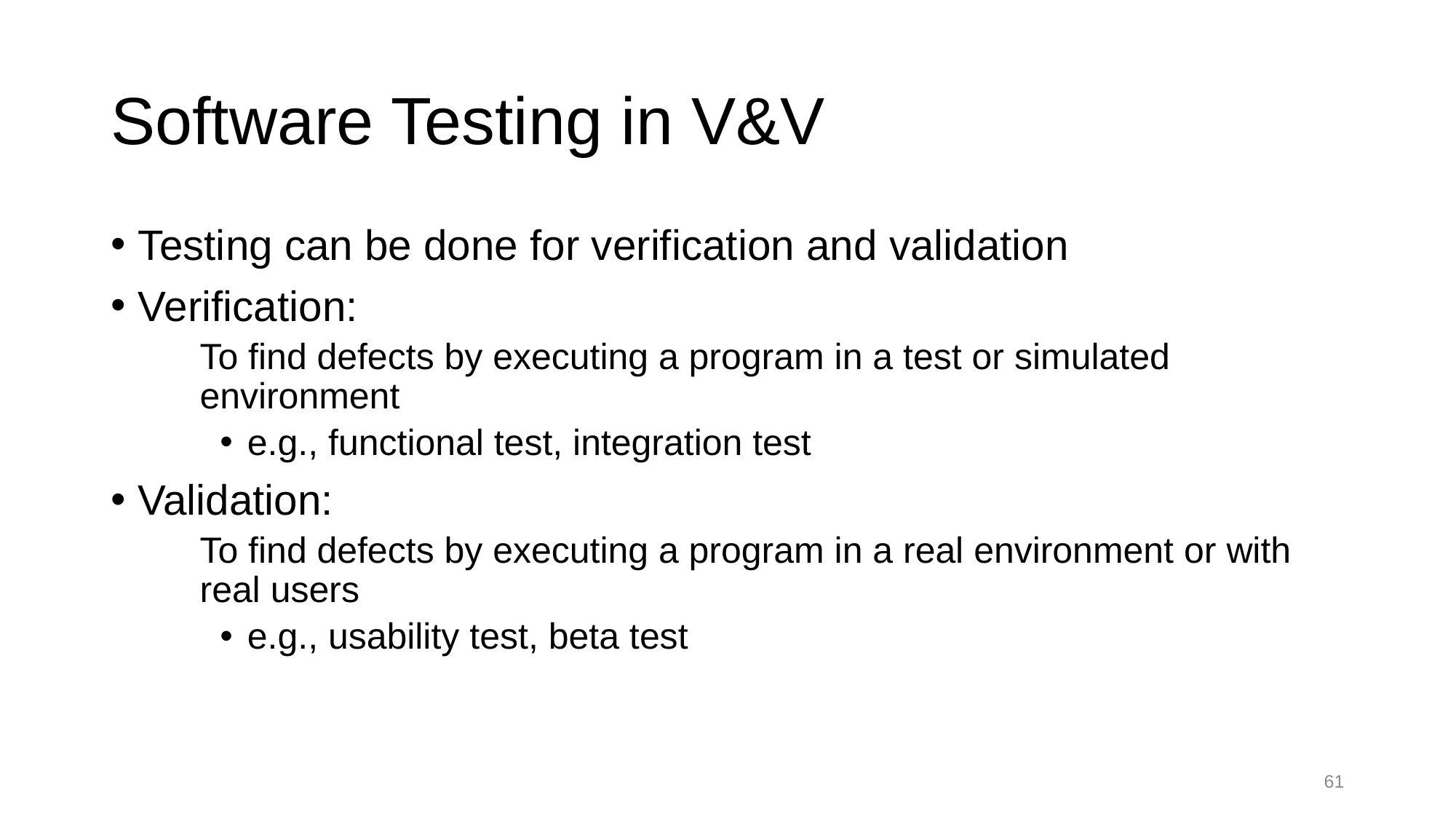

# Software Testing in V&V
Testing can be done for verification and validation
Verification:
	To find defects by executing a program in a test or simulated environment
e.g., functional test, integration test
Validation:
	To find defects by executing a program in a real environment or with real users
e.g., usability test, beta test
61